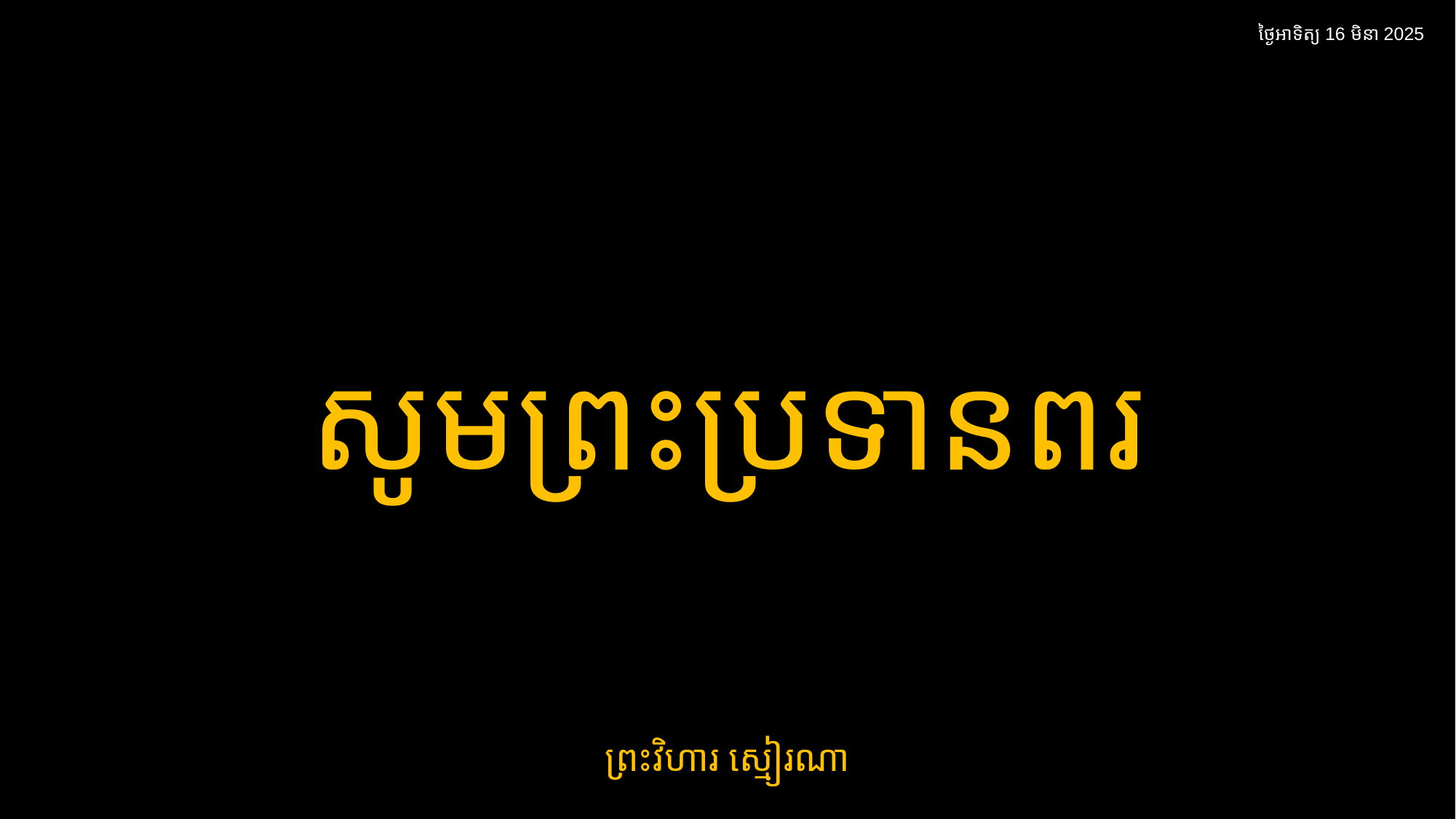

ថ្ងៃអាទិត្យ 16 មិនា 2025
សូមព្រះប្រទានពរ
ព្រះវិហារ ស្មៀរណា